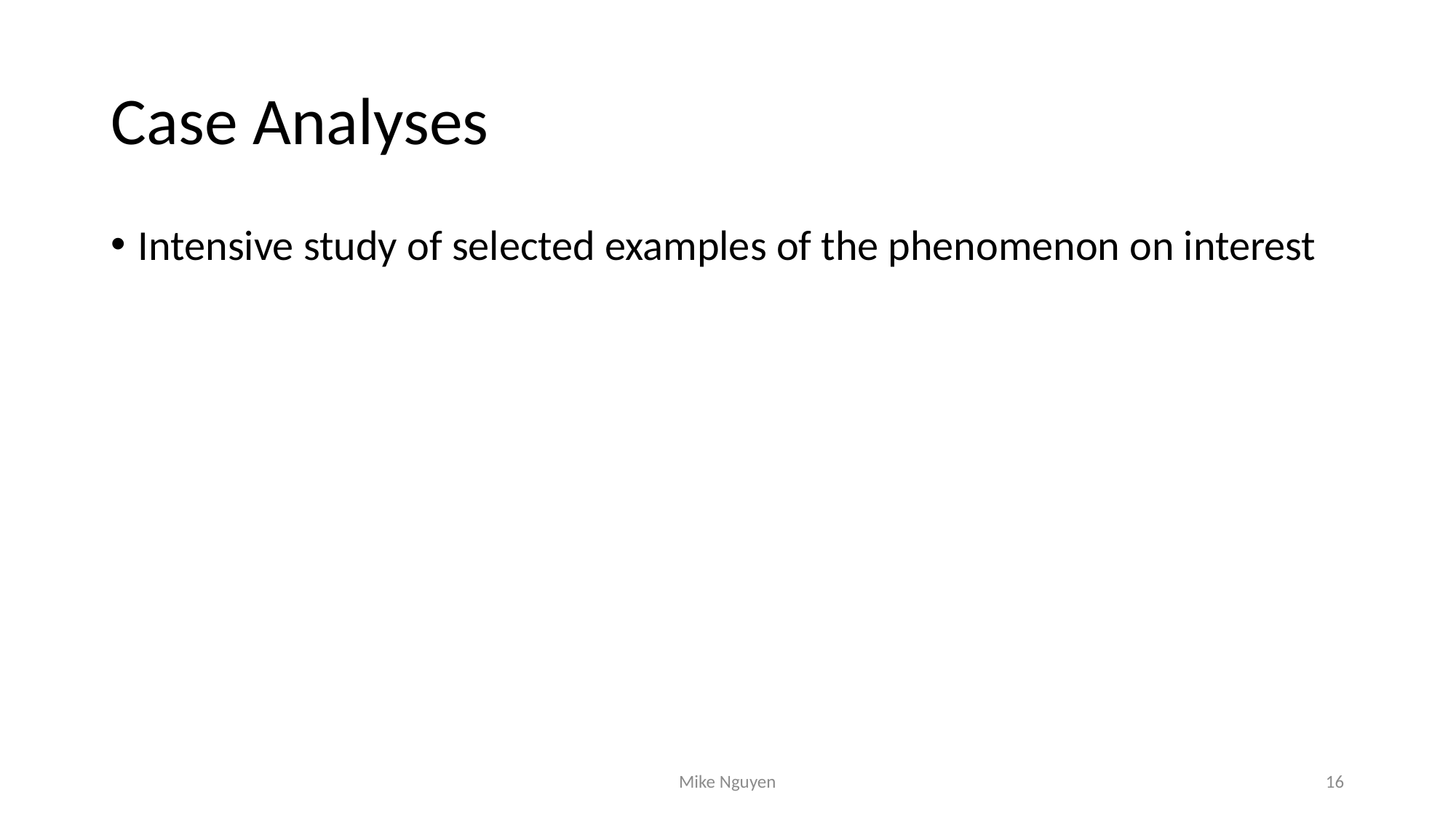

# Case Analyses
Intensive study of selected examples of the phenomenon on interest

Mike Nguyen
16